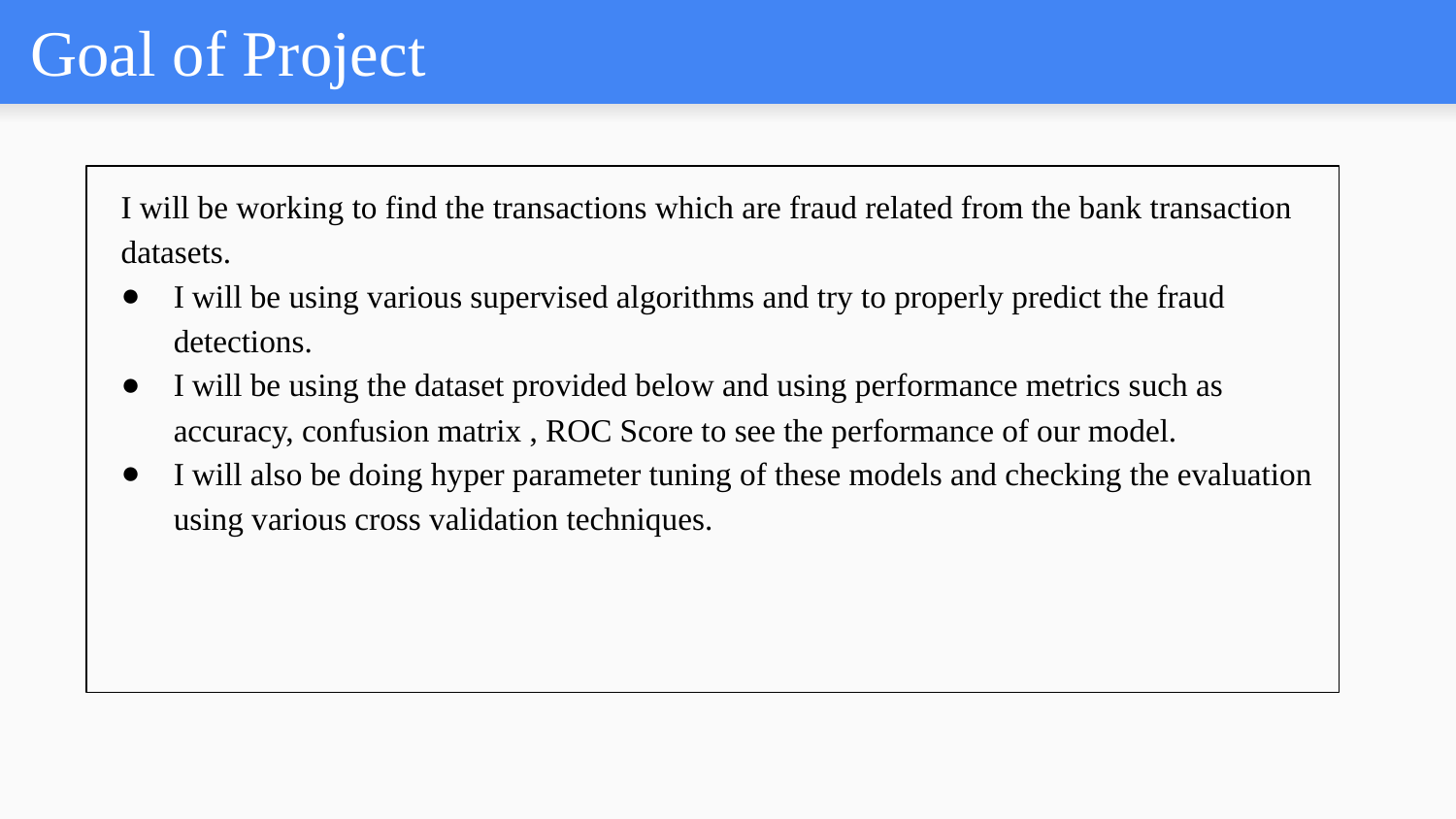

# Goal of Project
I will be working to find the transactions which are fraud related from the bank transaction datasets.
I will be using various supervised algorithms and try to properly predict the fraud detections.
I will be using the dataset provided below and using performance metrics such as accuracy, confusion matrix , ROC Score to see the performance of our model.
I will also be doing hyper parameter tuning of these models and checking the evaluation using various cross validation techniques.